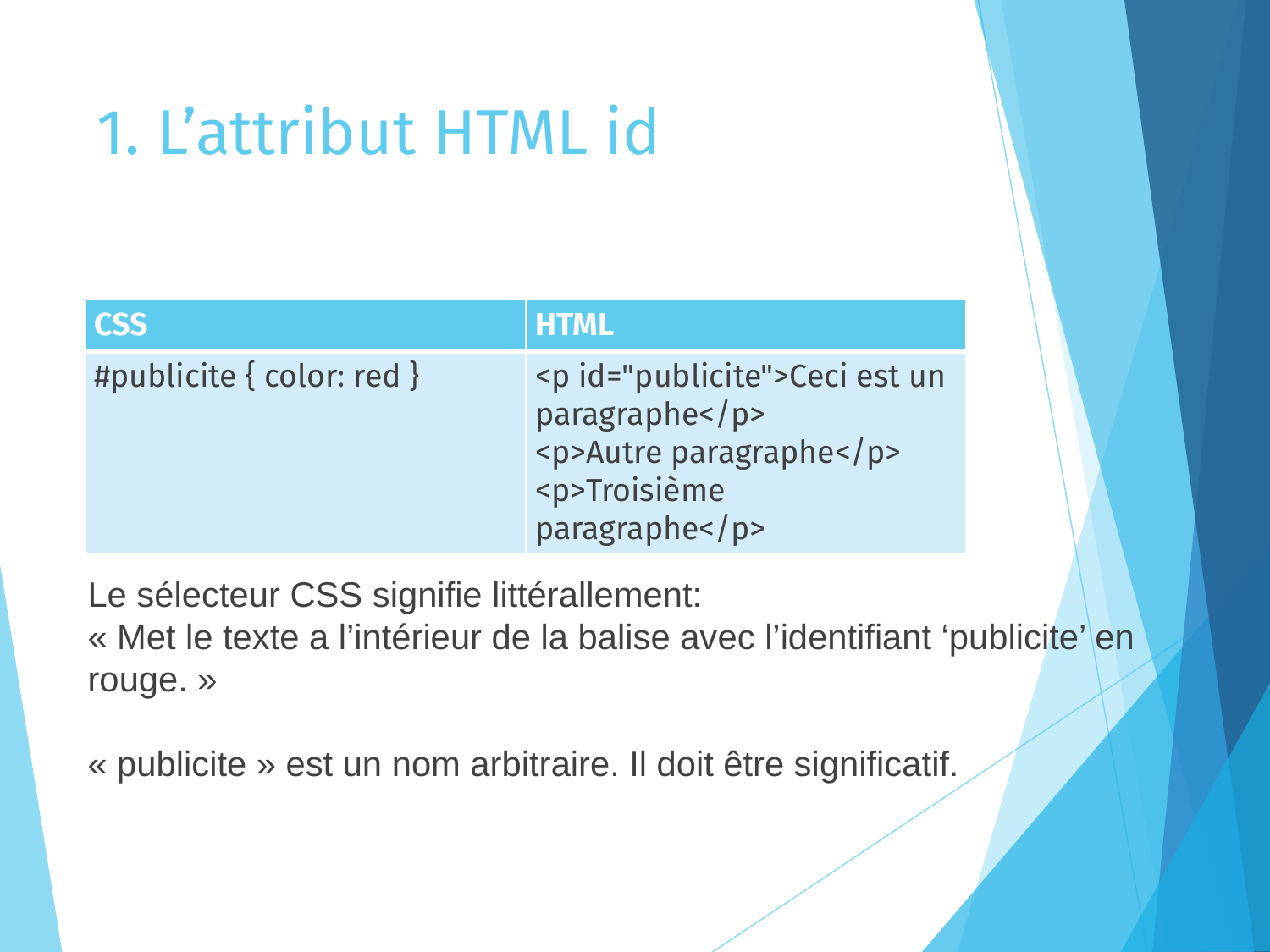

# 1. L’attribut HTML id
| CSS | HTML |
| --- | --- |
| #publicite { color: red } | <p id="publicite">Ceci est un paragraphe</p> <p>Autre paragraphe</p> <p>Troisième paragraphe</p> |
Le sélecteur CSS signifie littérallement:
« Met le texte a l’intérieur de la balise avec l’identifiant ‘publicite’ en rouge. »

« publicite » est un nom arbitraire. Il doit être significatif.